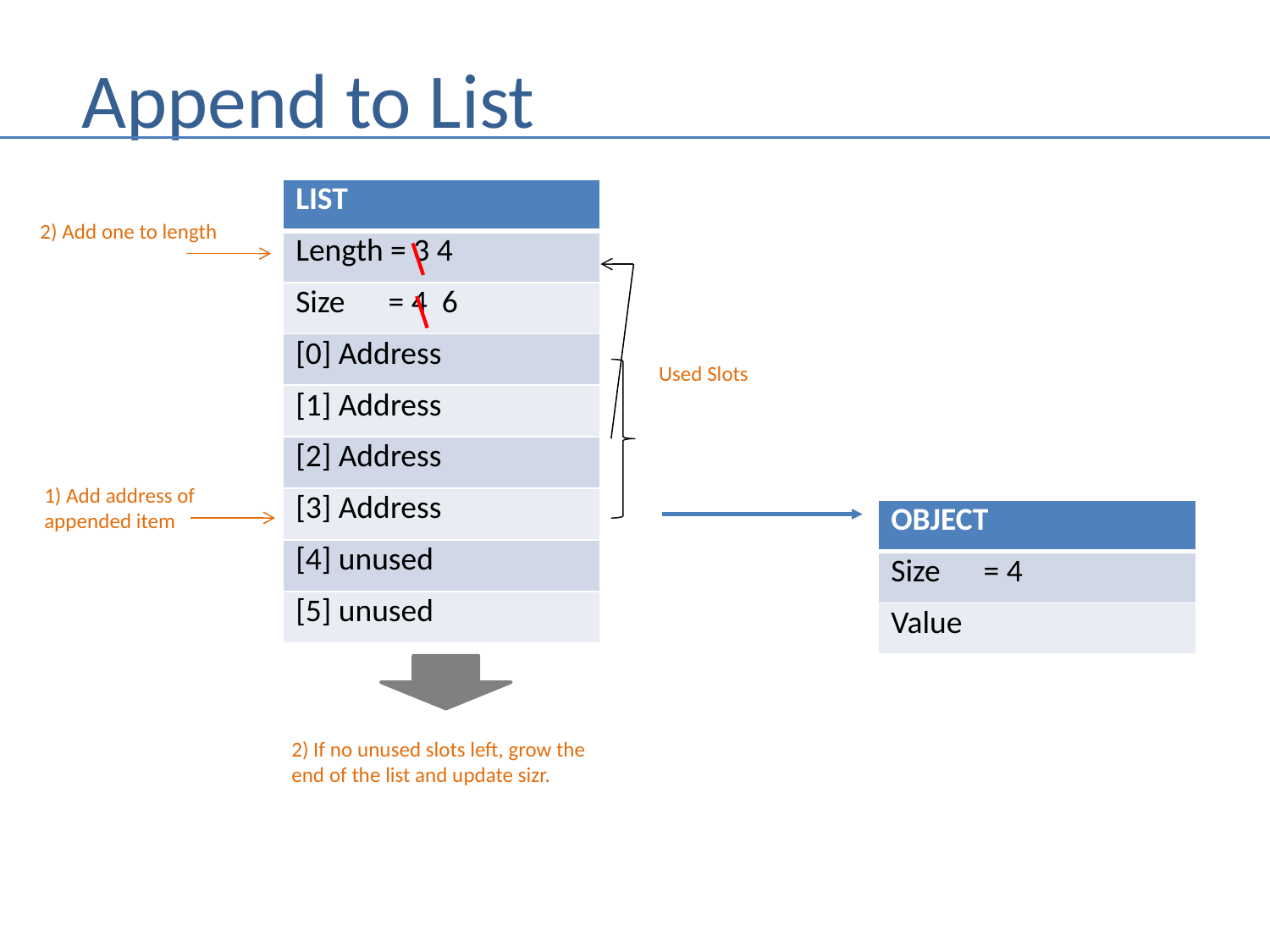

# Append to List
| LIST |
| --- |
| Length = 3 4 |
| Size = 4 6 |
| [0] Address |
| [1] Address |
| [2] Address |
| [3] Address |
| [4] unused |
| [5] unused |
2) Add one to length
Used Slots

1) Add address of appended item
| OBJECT |
| --- |
| Size = 4 |
| Value |

2) If no unused slots left, grow the end of the list and update sizr.